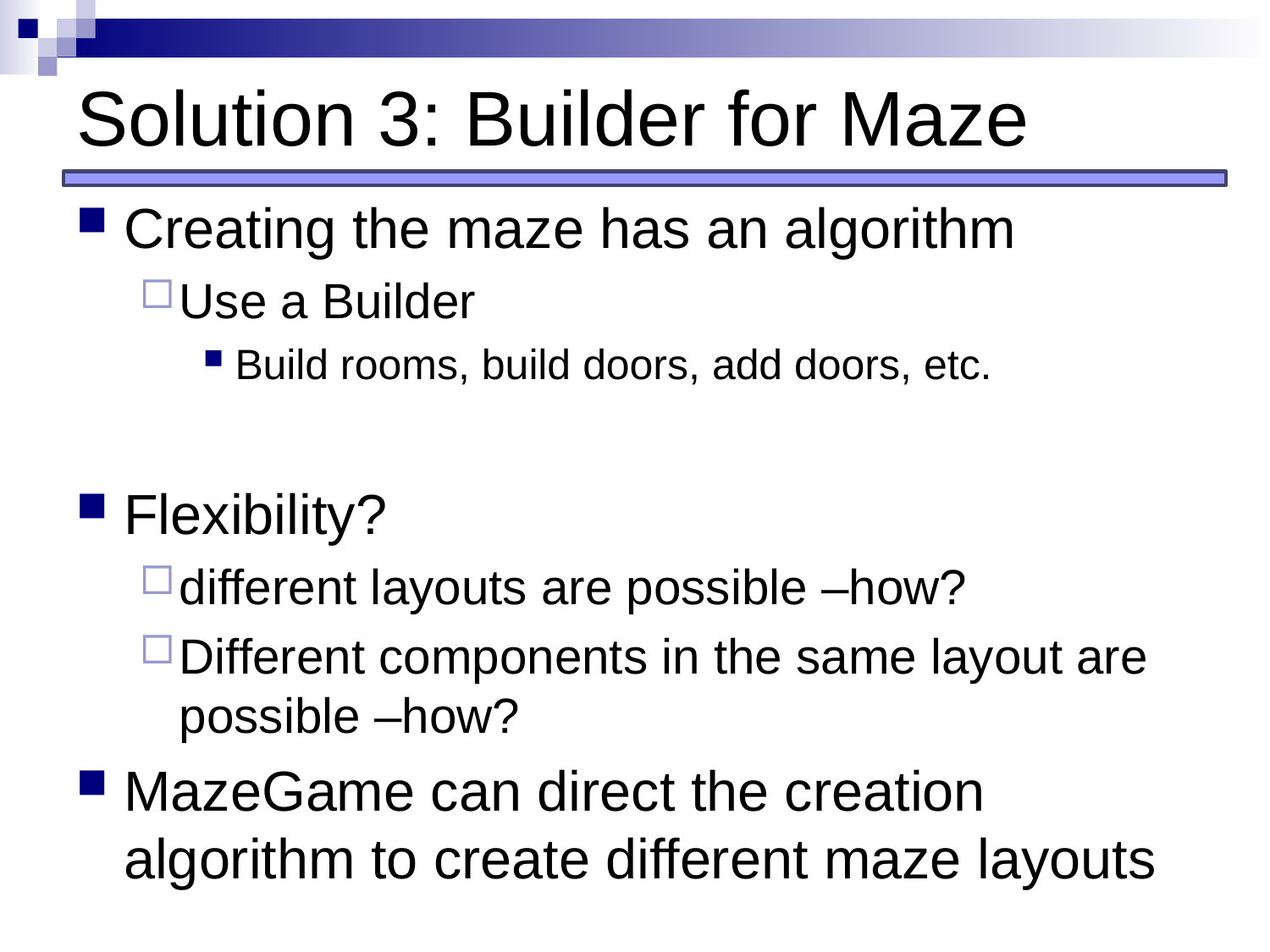

# Solution 3: Builder for Maze
Creating the maze has an algorithm
Use a Builder
Build rooms, build doors, add doors, etc.

Flexibility?
different layouts are possible –how?
Different components in the same layout are possible –how?
MazeGame can direct the creation algorithm to create different maze layouts